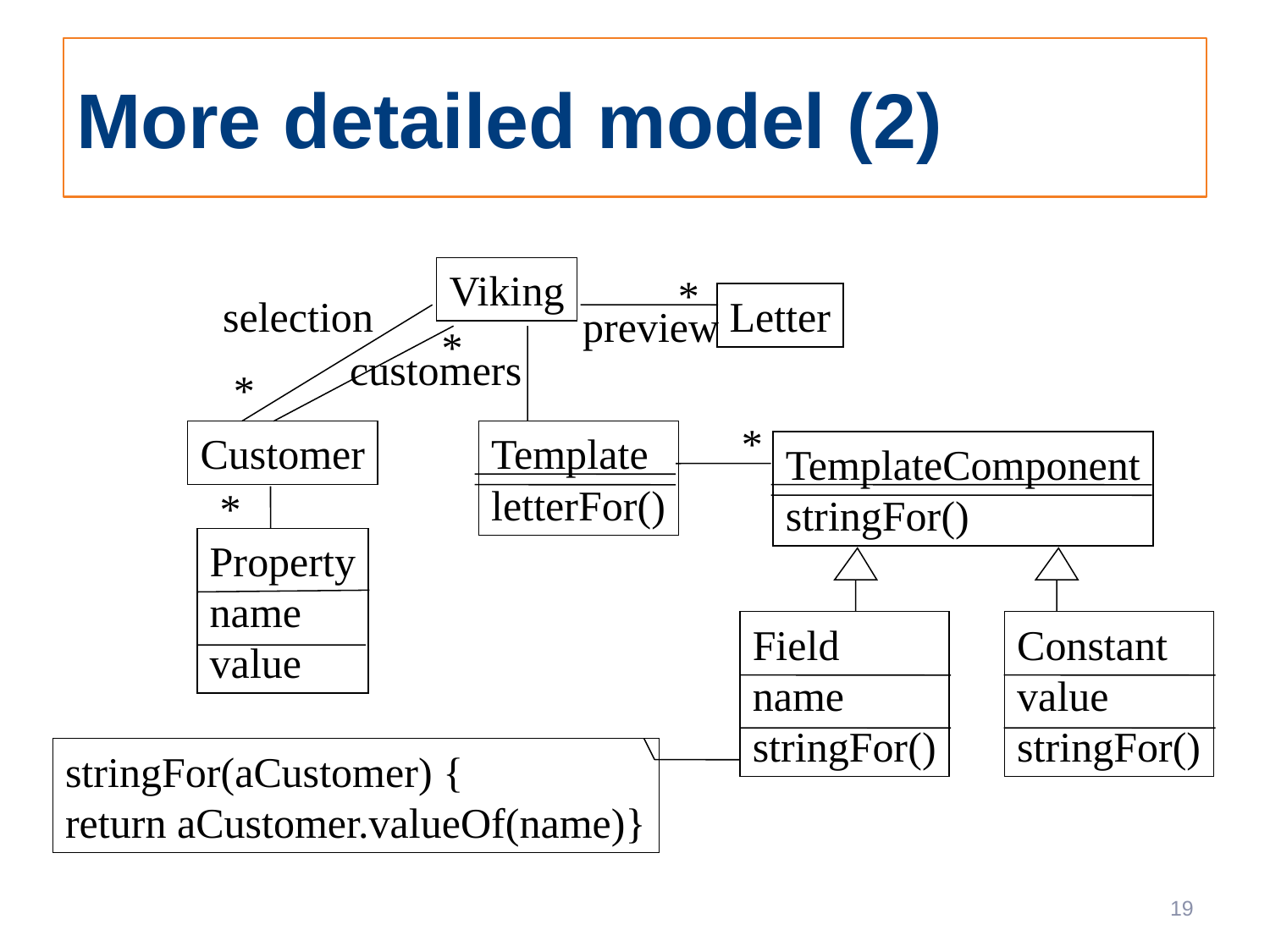

# More detailed model (2)
Viking
*
selection
Letter
preview

*

customers
*
*
Customer
Template
letterFor()
TemplateComponent
stringFor()

*

Property
name
value

Field
name
stringFor()
Constant
value
stringFor()

stringFor(aCustomer) {
return aCustomer.valueOf(name)}

19